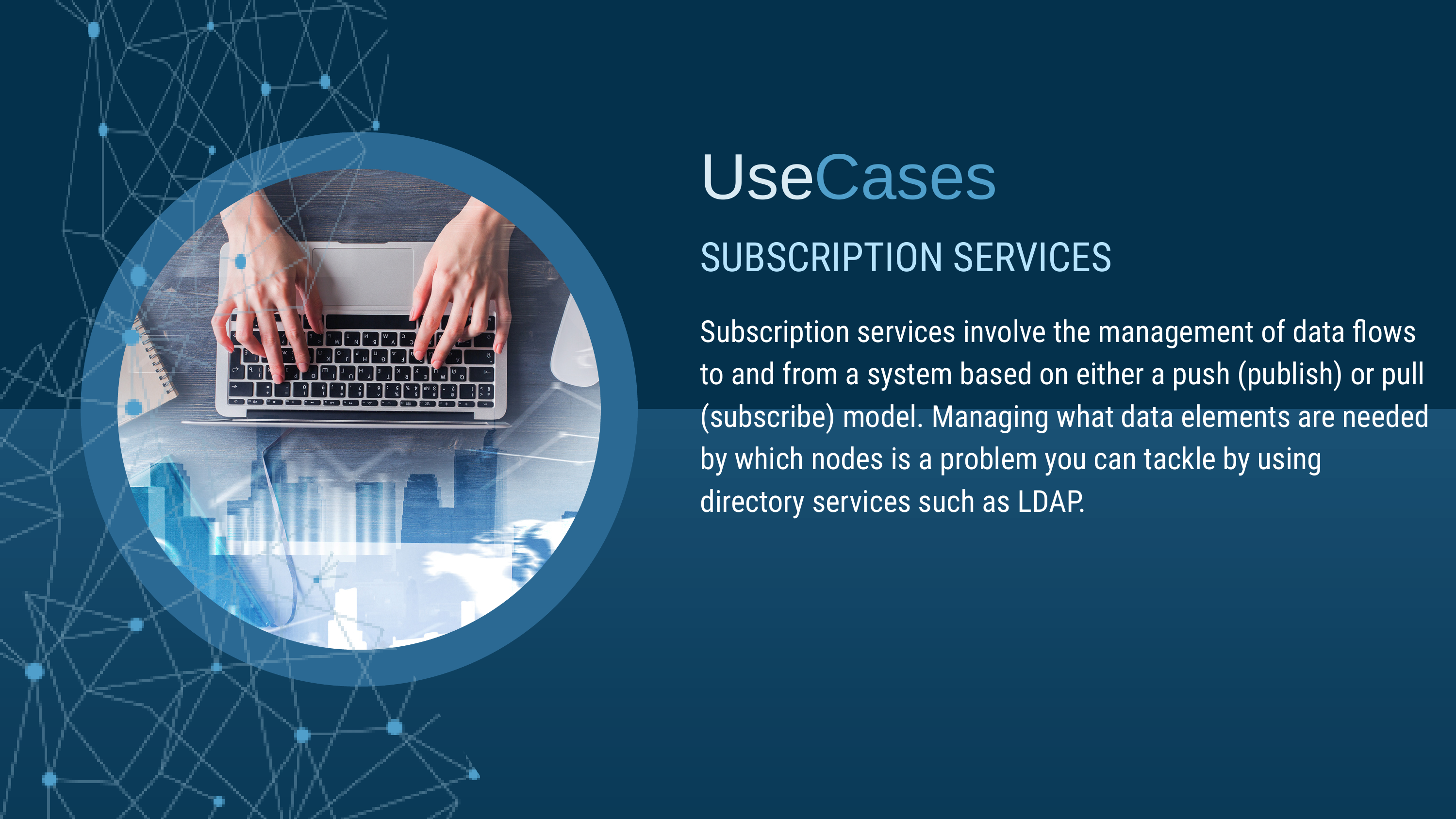

Use
Cases

SUBSCRIPTION SERVICES
Subscription services involve the management of data flows to and from a system based on either a push (publish) or pull (subscribe) model. Managing what data elements are needed by which nodes is a problem you can tackle by using directory services such as LDAP.